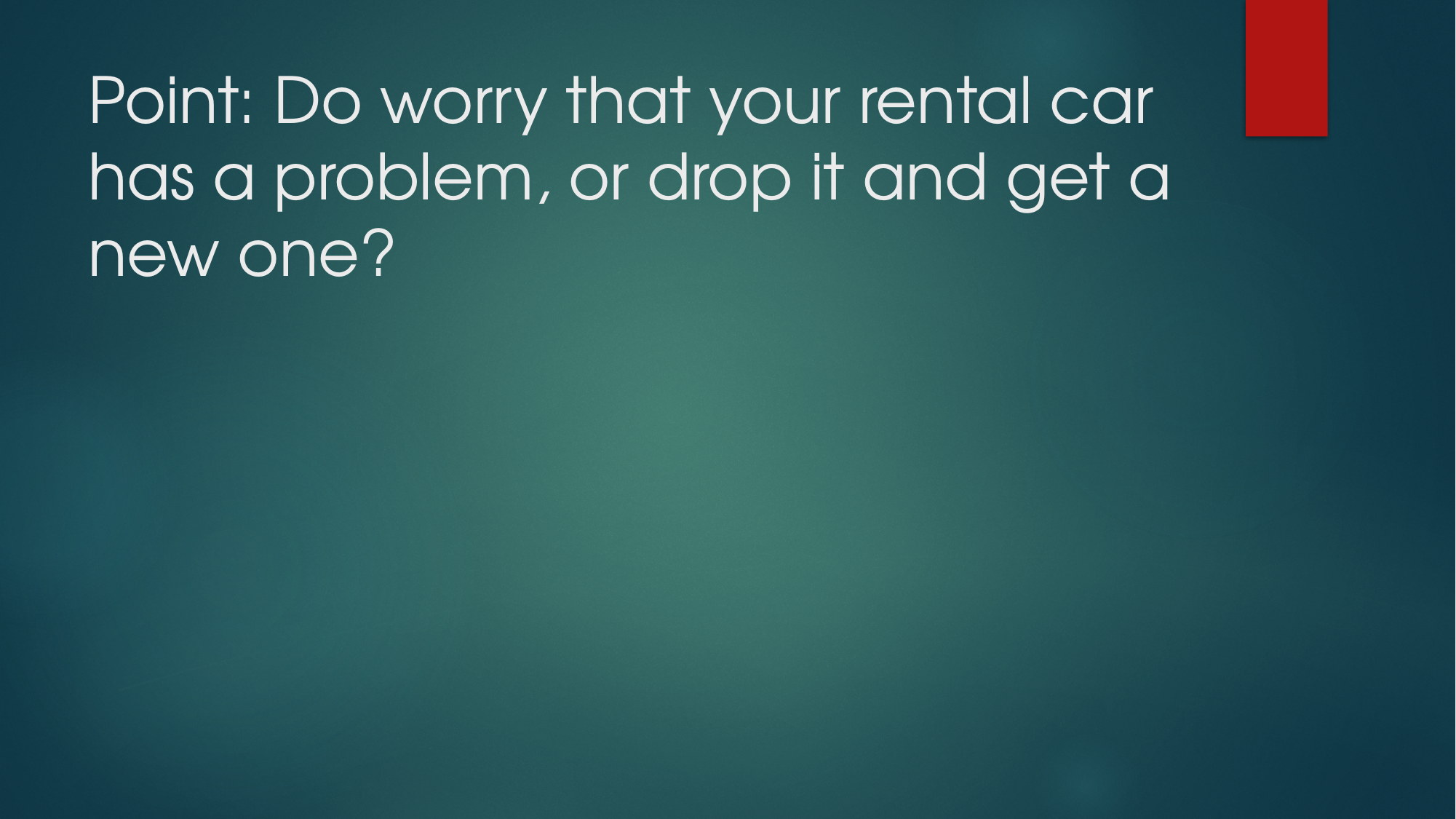

# Point: Do worry that your rental car has a problem, or drop it and get a new one?